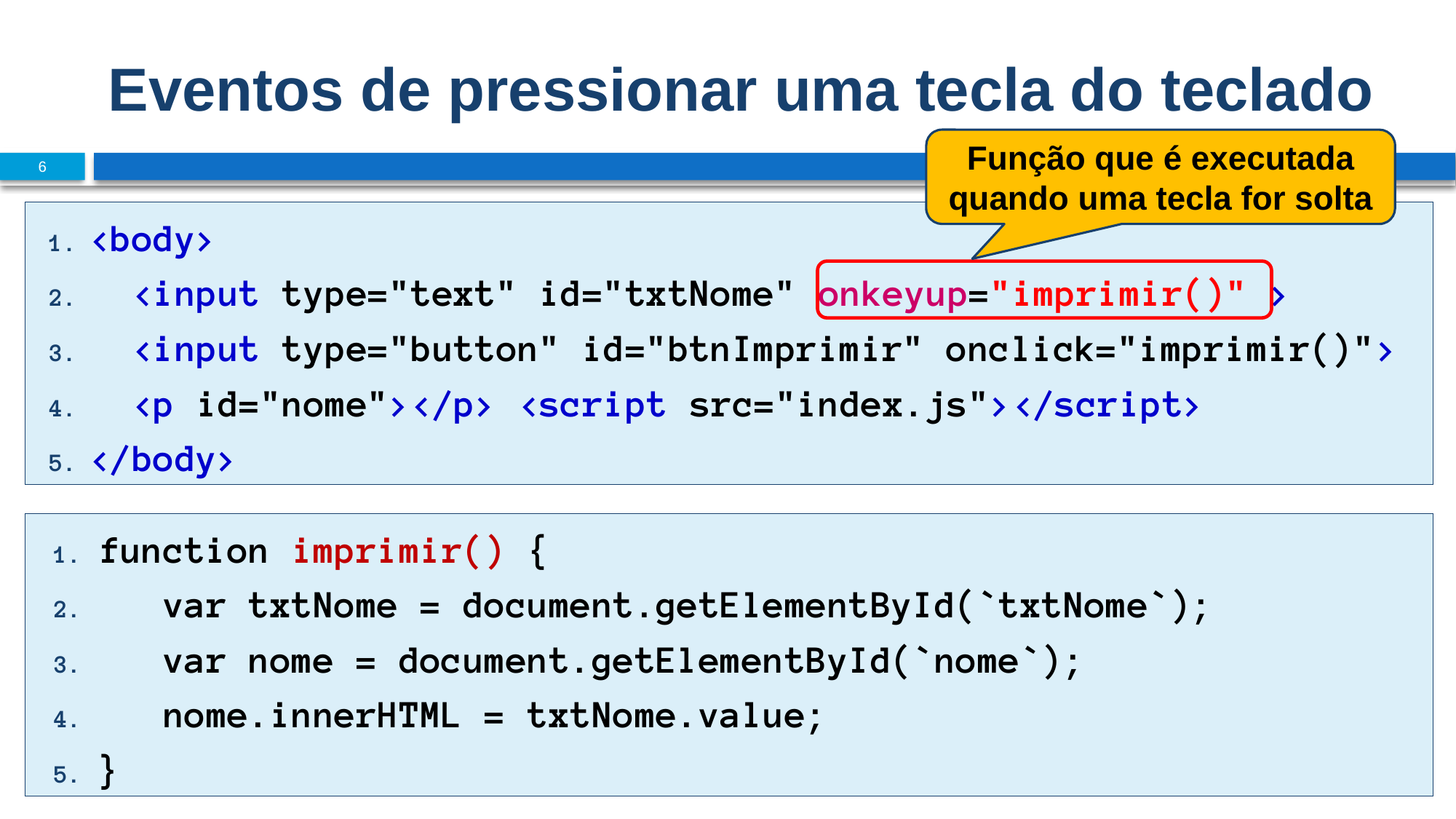

# Eventos de pressionar uma tecla do teclado
Função que é executada quando uma tecla for solta
6
<body>
  <input type="text" id="txtNome" onkeyup="imprimir()" >
  <input type="button" id="btnImprimir" onclick="imprimir()">
  <p id="nome"></p> <script src="index.js"></script>
</body>

function imprimir() {
   var txtNome = document.getElementById(`txtNome`);
   var nome = document.getElementById(`nome`);
   nome.innerHTML = txtNome.value;
}